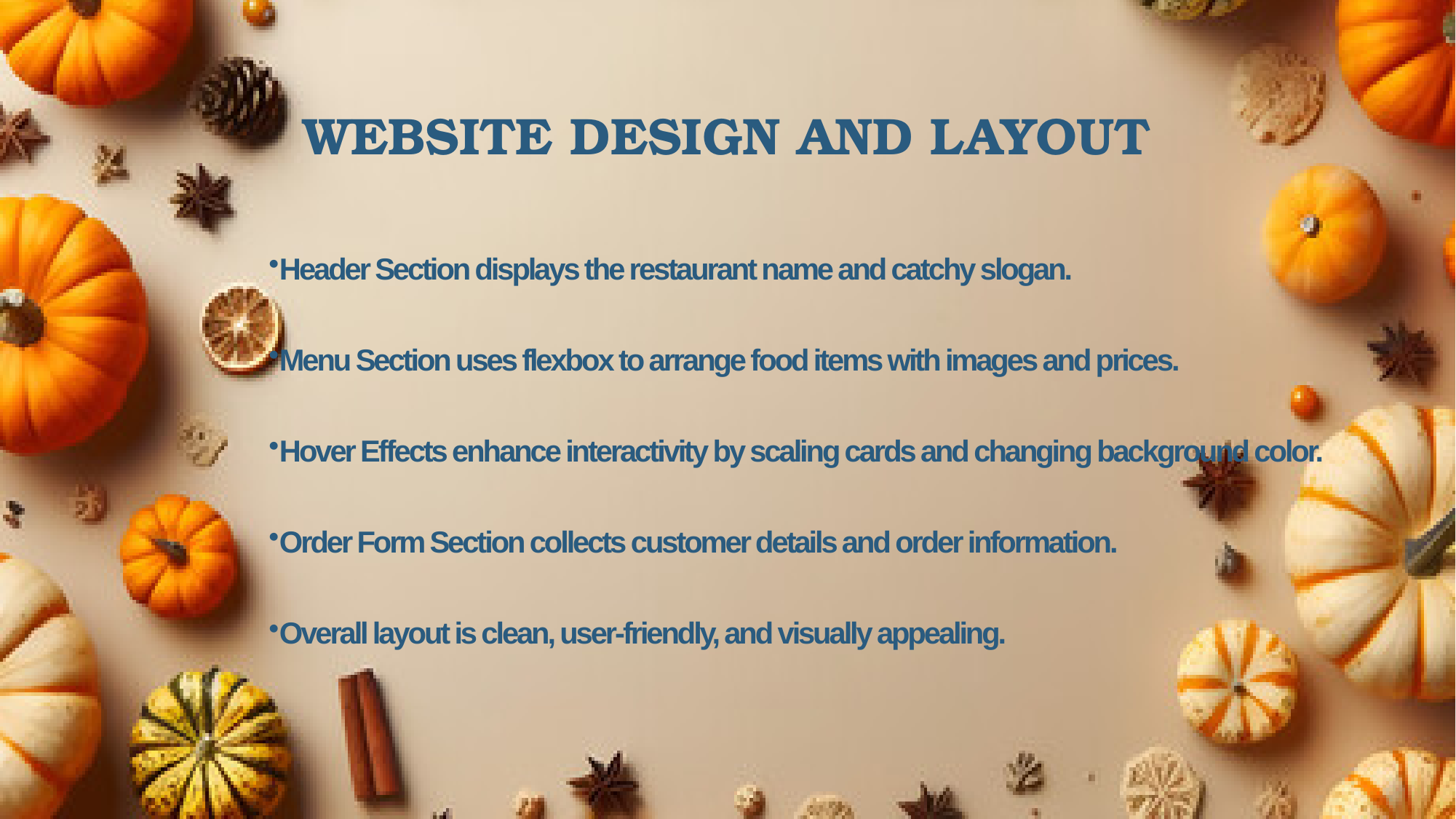

# website Design and Layout
Header Section displays the restaurant name and catchy slogan.
Menu Section uses flexbox to arrange food items with images and prices.
Hover Effects enhance interactivity by scaling cards and changing background color.
Order Form Section collects customer details and order information.
Overall layout is clean, user-friendly, and visually appealing.